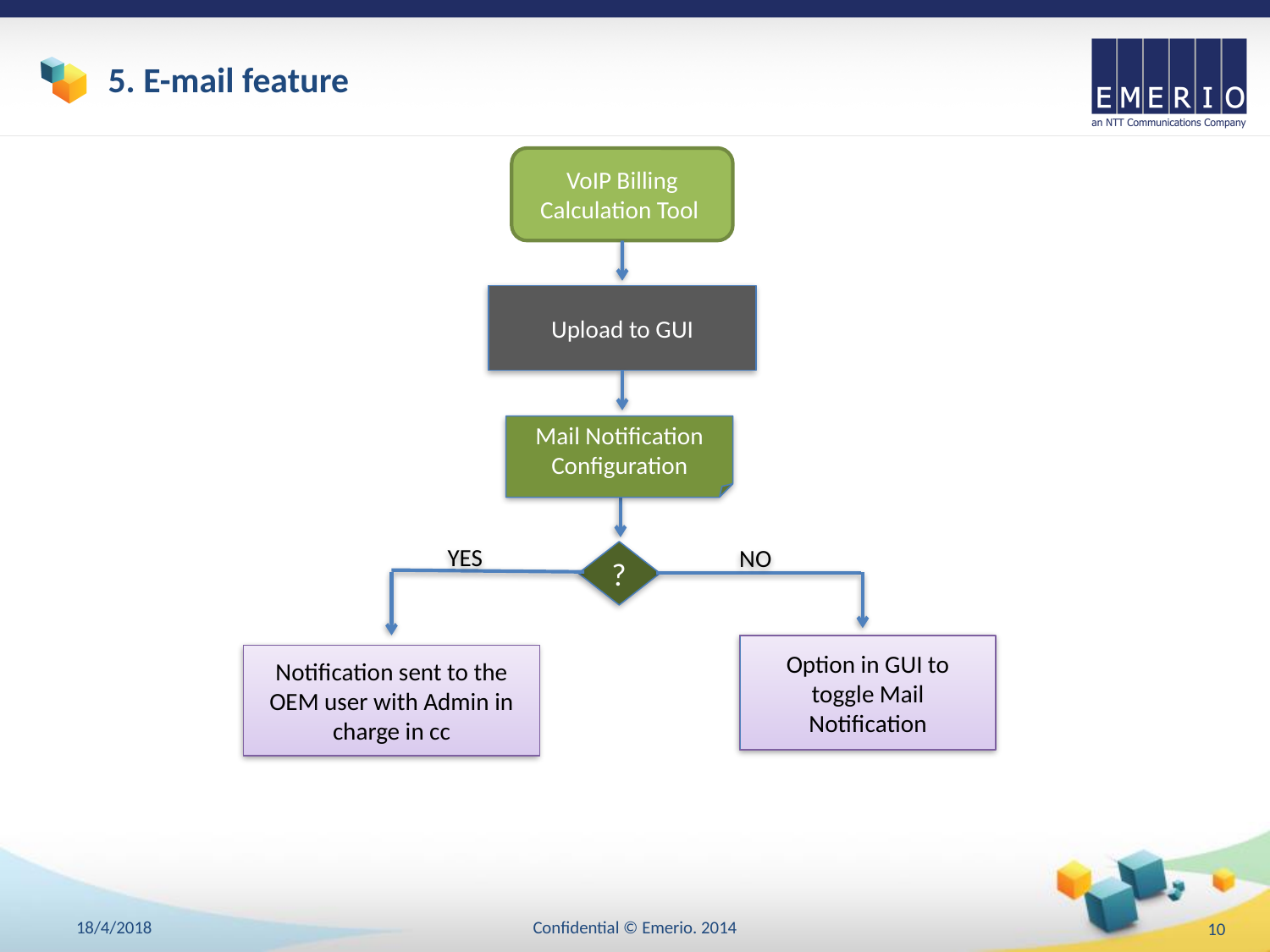

# 5. E-mail feature
VoIP Billing Calculation Tool
Upload to GUI
Mail Notification
Configuration
YES
?
NO
Option in GUI to toggle Mail Notification
Notification sent to the OEM user with Admin in charge in cc
18/4/2018
Confidential © Emerio. 2014
10